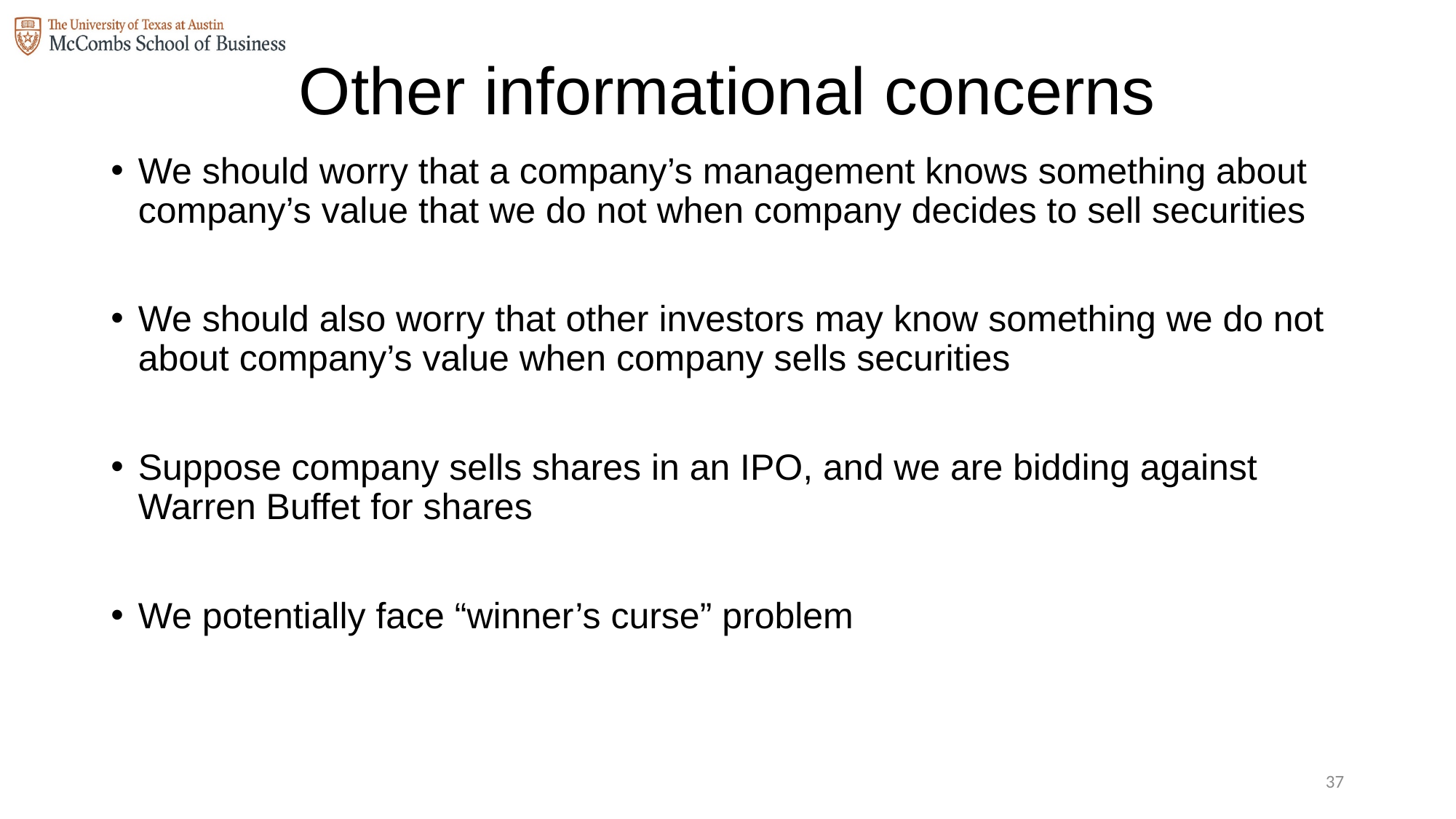

# Other informational concerns
We should worry that a company’s management knows something about company’s value that we do not when company decides to sell securities

We should also worry that other investors may know something we do not about company’s value when company sells securities

Suppose company sells shares in an IPO, and we are bidding against Warren Buffet for shares

We potentially face “winner’s curse” problem
37